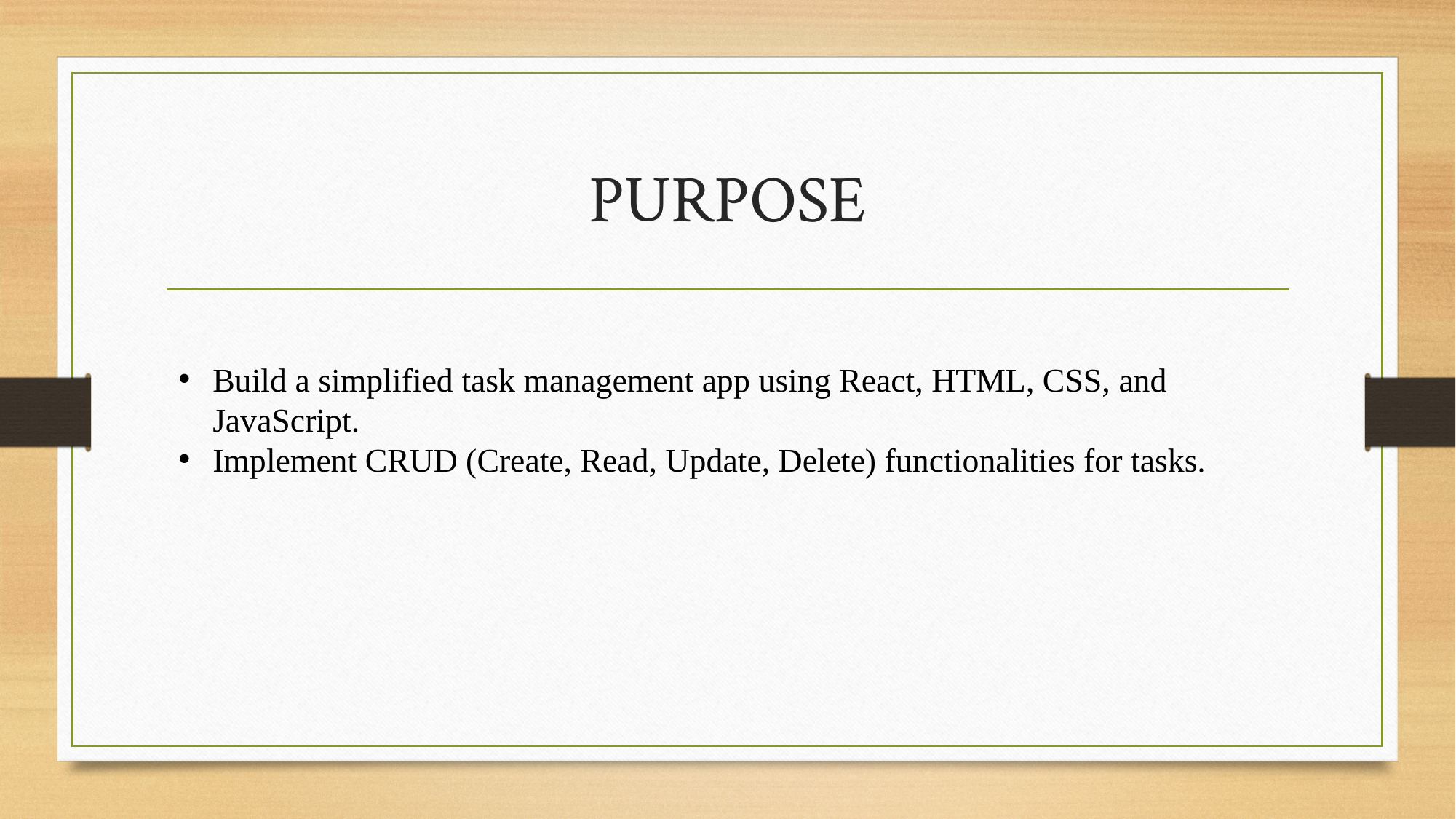

# PURPOSE
Build a simplified task management app using React, HTML, CSS, and JavaScript.
Implement CRUD (Create, Read, Update, Delete) functionalities for tasks.